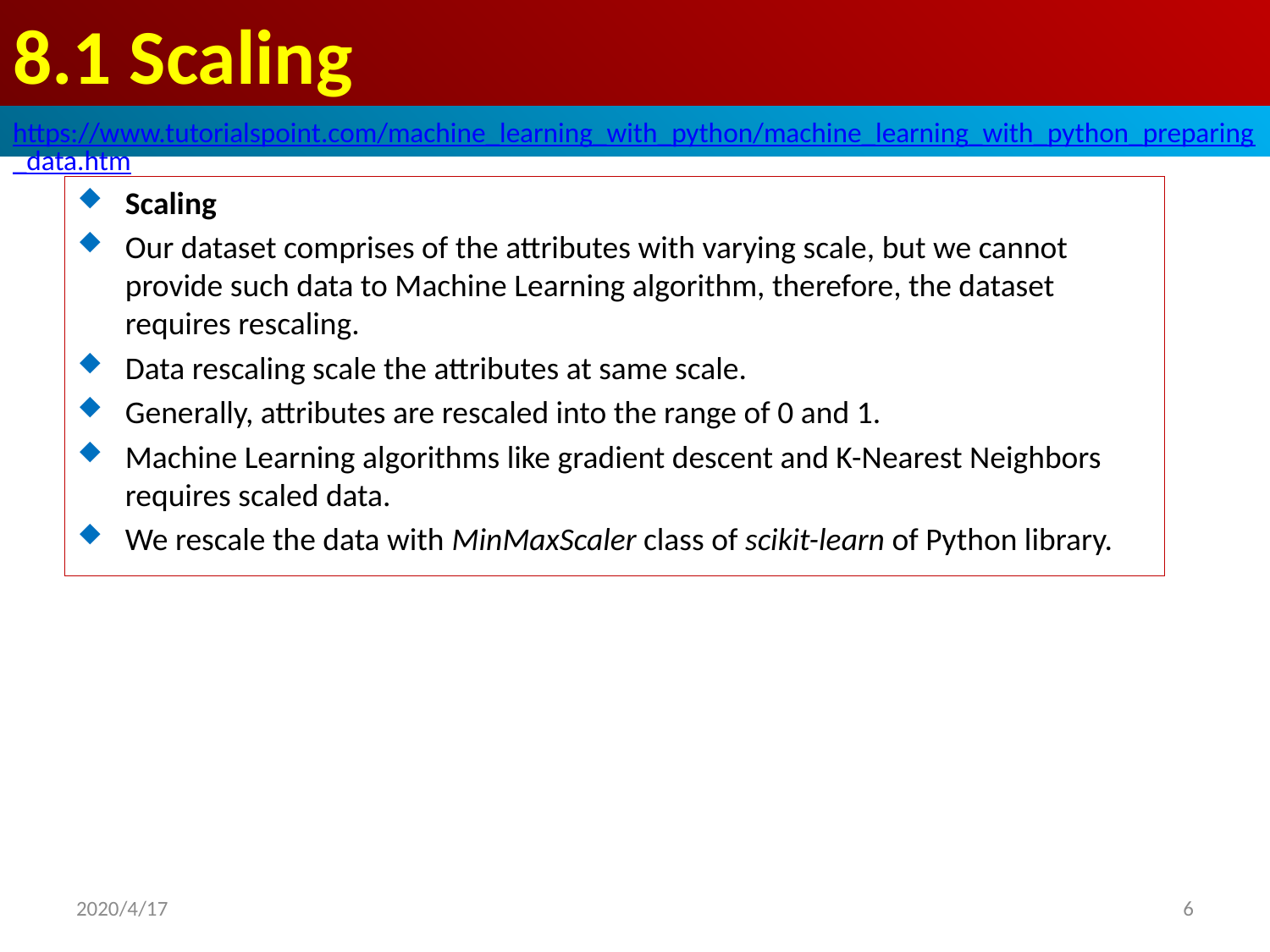

# 8.1 Scaling
https://www.tutorialspoint.com/machine_learning_with_python/machine_learning_with_python_preparing_data.htm
Scaling
Our dataset comprises of the attributes with varying scale, but we cannot provide such data to Machine Learning algorithm, therefore, the dataset requires rescaling.
Data rescaling scale the attributes at same scale.
Generally, attributes are rescaled into the range of 0 and 1.
Machine Learning algorithms like gradient descent and K-Nearest Neighbors requires scaled data.
We rescale the data with MinMaxScaler class of scikit-learn of Python library.
2020/4/17
6